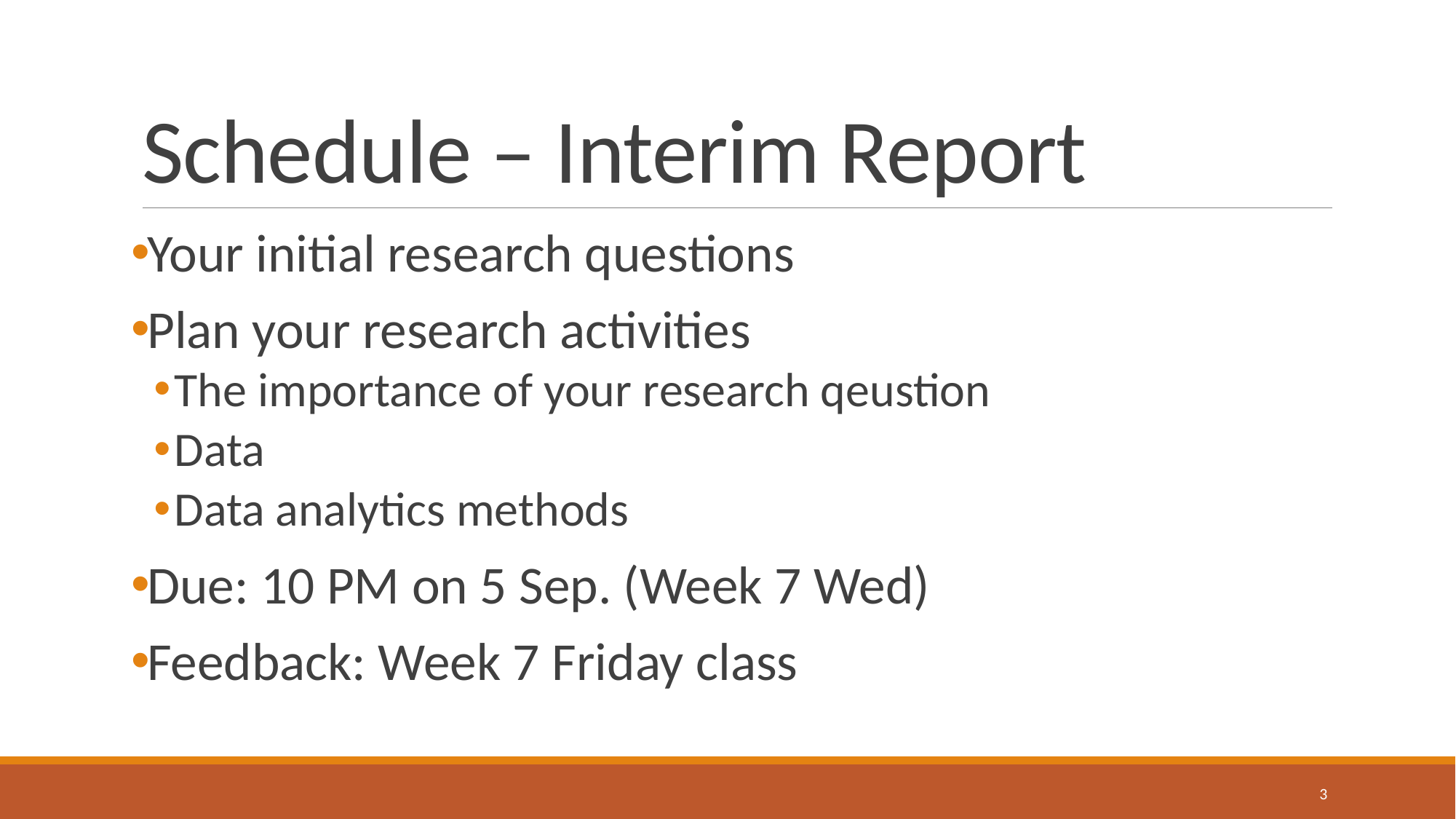

# Schedule – Interim Report
Your initial research questions
Plan your research activities
The importance of your research qeustion
Data
Data analytics methods
Due: 10 PM on 5 Sep. (Week 7 Wed)
Feedback: Week 7 Friday class
3